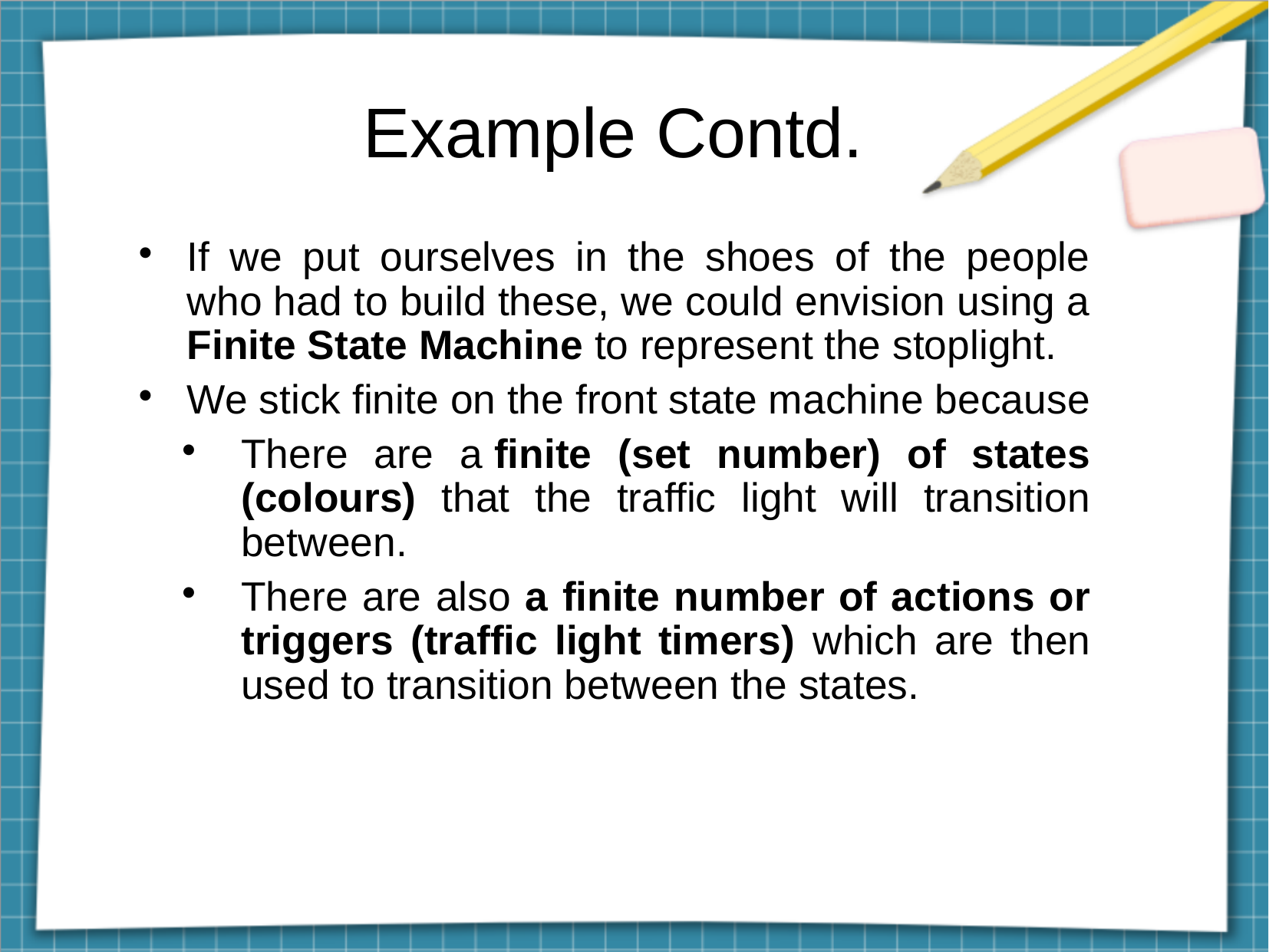

Example Contd.
If we put ourselves in the shoes of the people who had to build these, we could envision using a Finite State Machine to represent the stoplight.
We stick finite on the front state machine because
There are a finite (set number) of states (colours) that the traffic light will transition between.
There are also a finite number of actions or triggers (traffic light timers) which are then used to transition between the states.